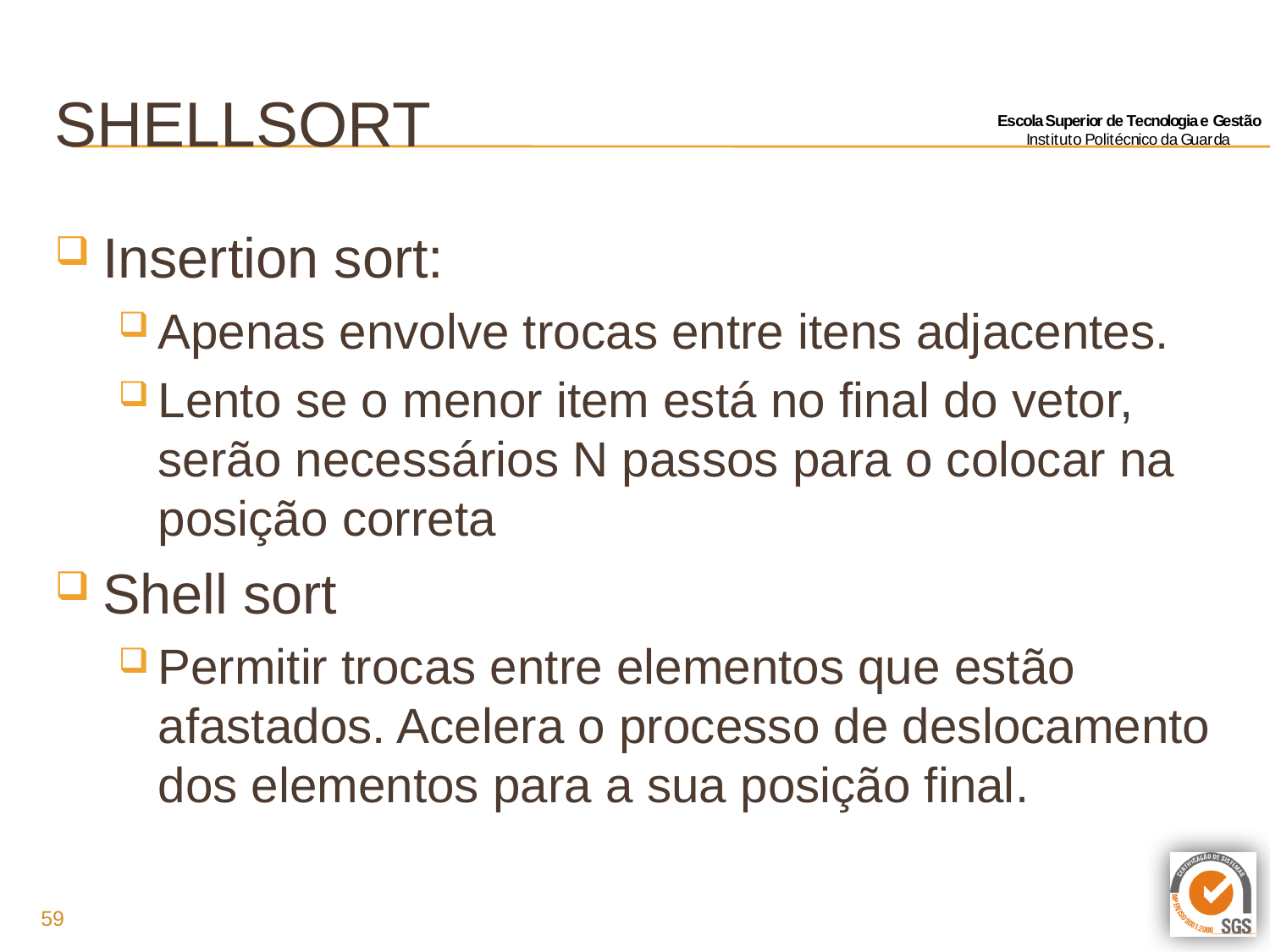

# shellsort
Insertion sort:
Apenas envolve trocas entre itens adjacentes.
Lento se o menor item está no final do vetor, serão necessários N passos para o colocar na posição correta
Shell sort
Permitir trocas entre elementos que estão afastados. Acelera o processo de deslocamento dos elementos para a sua posição final.
59